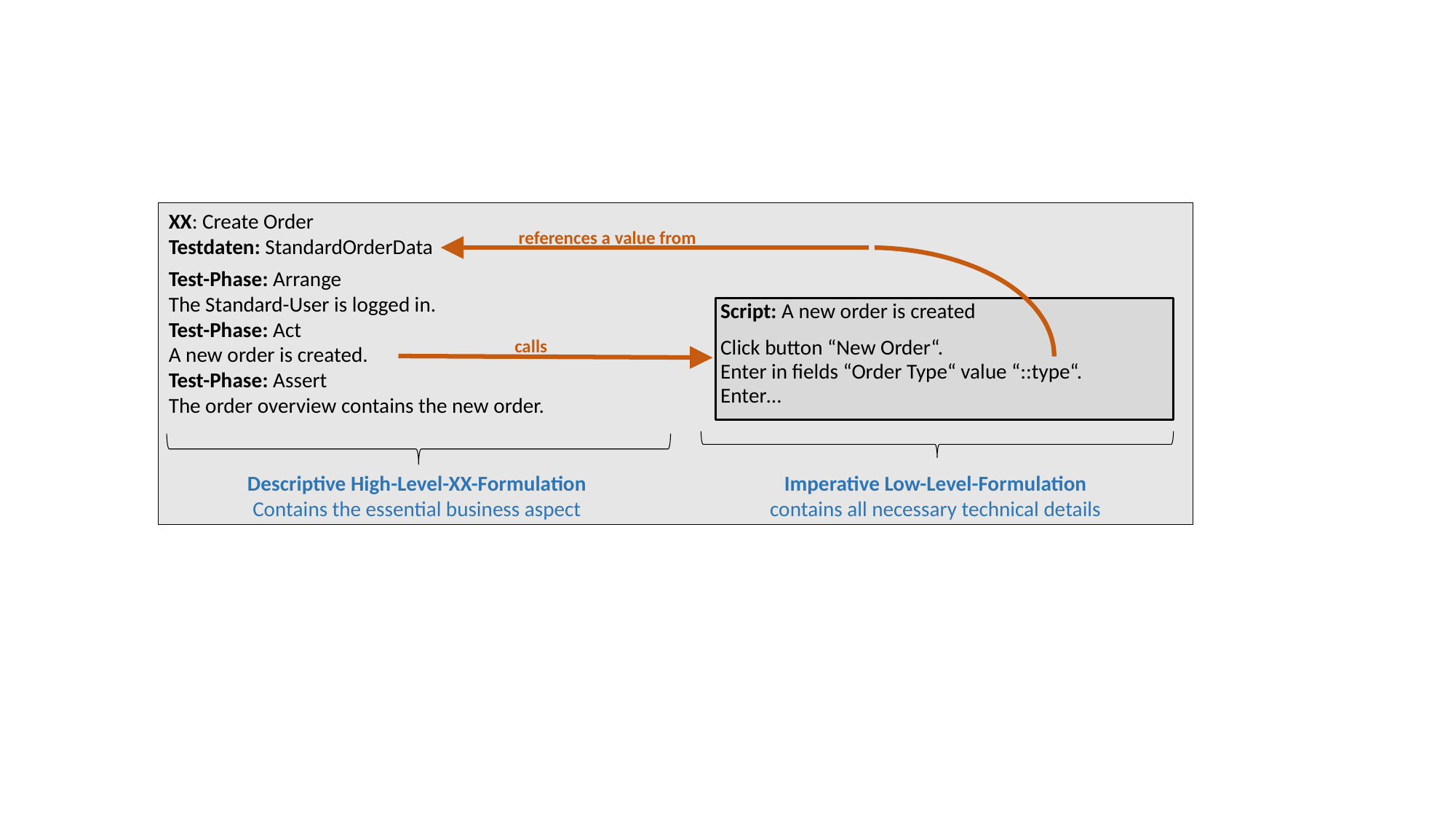

XX: Create Order
Testdaten: StandardOrderData

Test-Phase: Arrange
The Standard-User is logged in.
Test-Phase: Act
A new order is created.
Test-Phase: Assert
The order overview contains the new order.

references a value from

 Script: A new order is created

 Click button “New Order“.

 Enter in fields “Order Type“ value “::type“.

 Enter…
calls
Descriptive High-Level-XX-Formulation
Contains the essential business aspect
Imperative Low-Level-Formulation
contains all necessary technical details